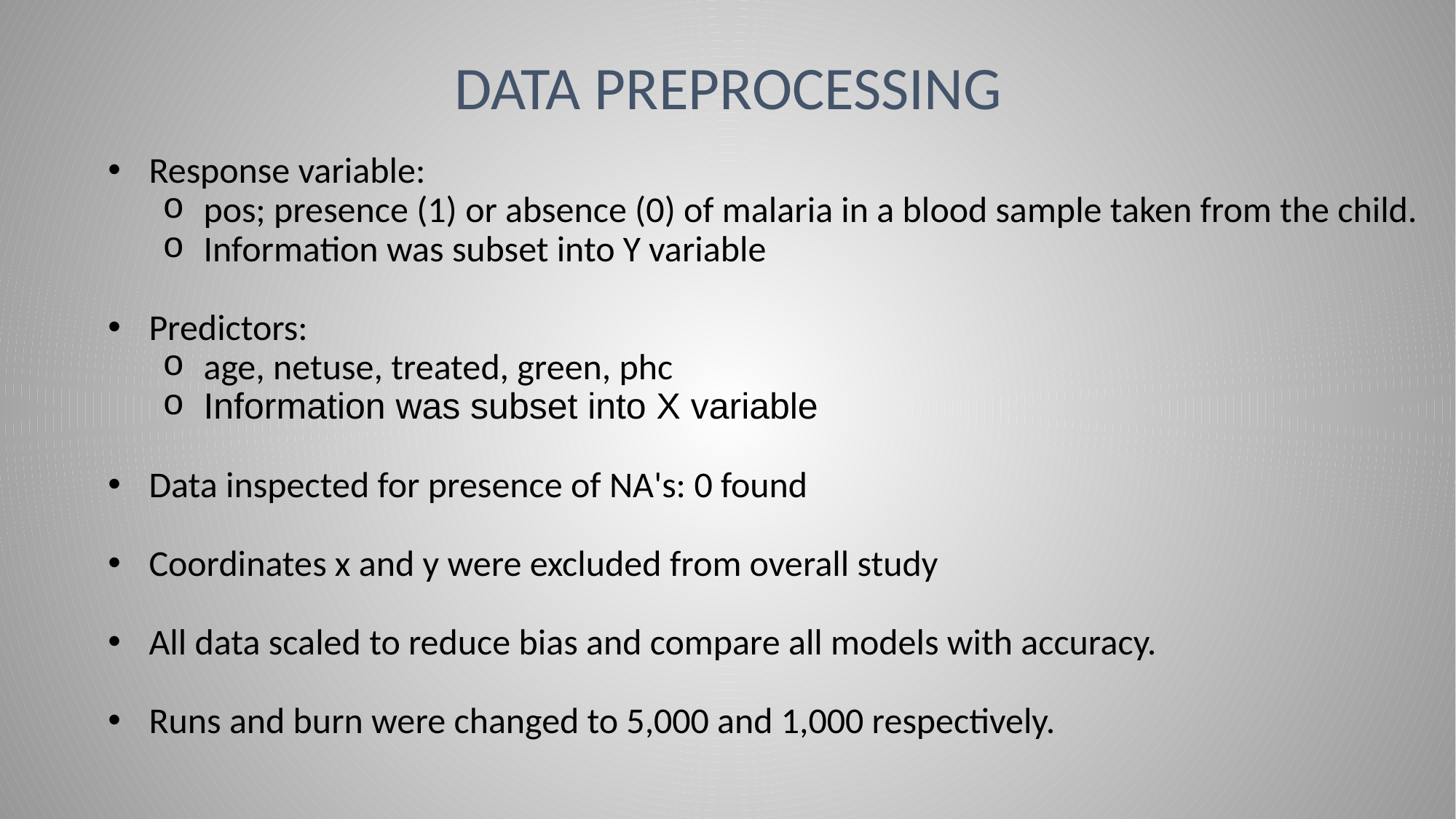

# DATA PREPROCESSING
Response variable:
pos; presence (1) or absence (0) of malaria in a blood sample taken from the child.
Information was subset into Y variable

Predictors:
age, netuse, treated, green, phc
Information was subset into X variable

Data inspected for presence of NA's: 0 found

Coordinates x and y were excluded from overall study

All data scaled to reduce bias and compare all models with accuracy.

Runs and burn were changed to 5,000 and 1,000 respectively.